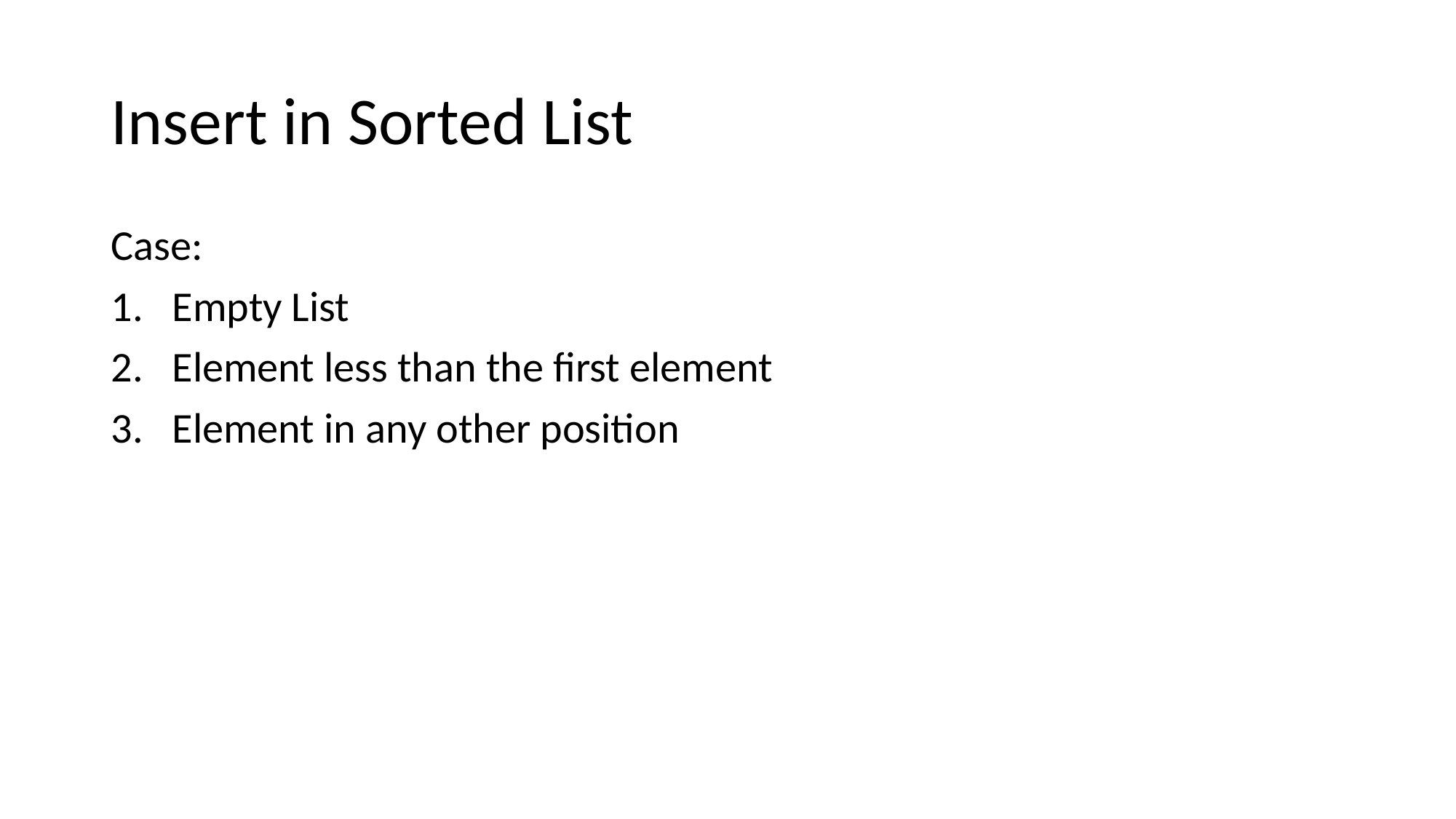

# Insert in Sorted List
Case:
Empty List
Element less than the first element
Element in any other position